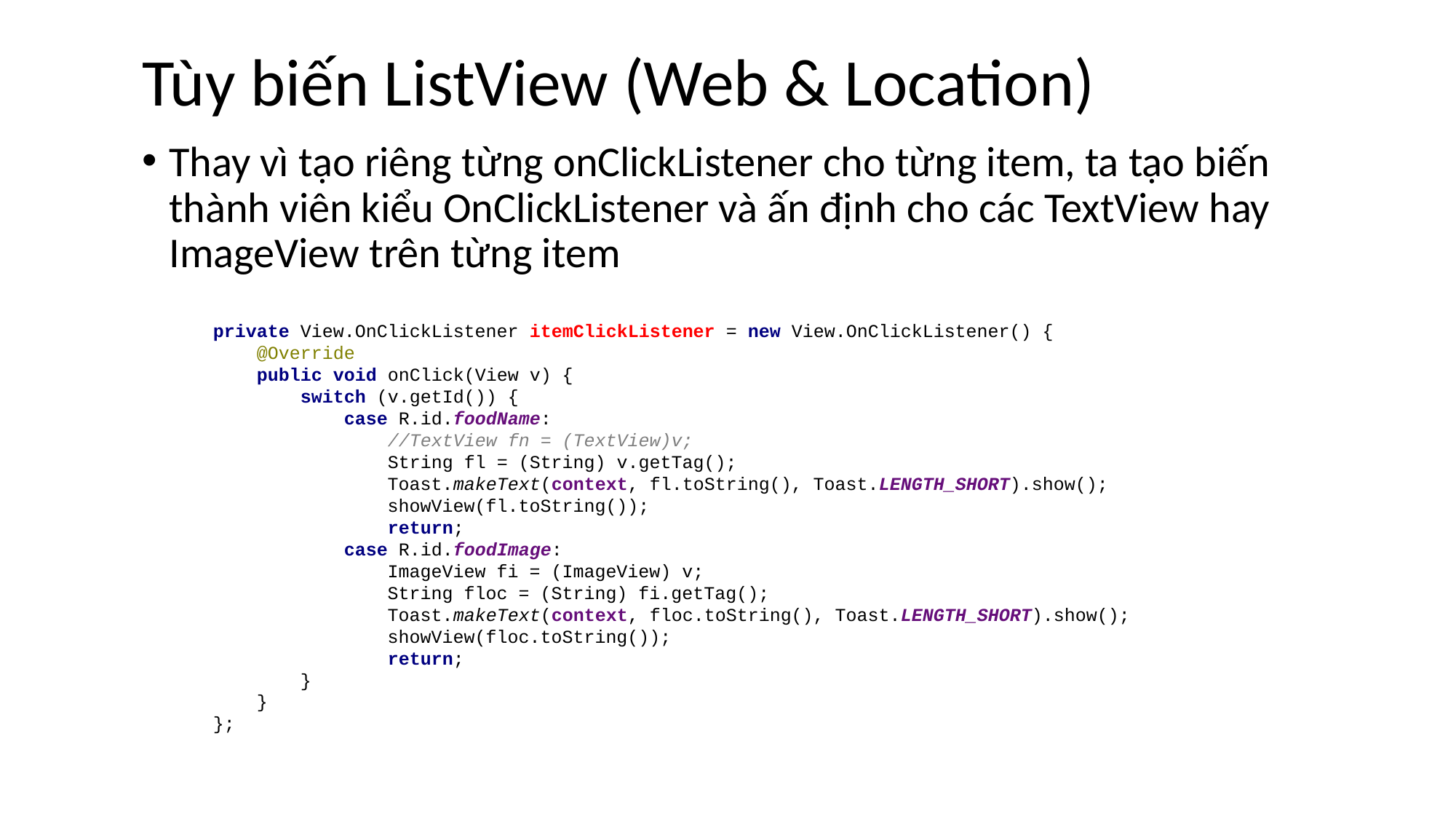

# Tùy biến ListView (Web & Location)
Thay vì tạo riêng từng onClickListener cho từng item, ta tạo biến thành viên kiểu OnClickListener và ấn định cho các TextView hay ImageView trên từng item
private View.OnClickListener itemClickListener = new View.OnClickListener() {
    @Override
    public void onClick(View v) {
        switch (v.getId()) {
            case R.id.foodName:
                //TextView fn = (TextView)v;
                String fl = (String) v.getTag();
                Toast.makeText(context, fl.toString(), Toast.LENGTH_SHORT).show();
                showView(fl.toString());
                return;
            case R.id.foodImage:
                ImageView fi = (ImageView) v;
                String floc = (String) fi.getTag();
                Toast.makeText(context, floc.toString(), Toast.LENGTH_SHORT).show();
                showView(floc.toString());
                return;
        }
    }
};